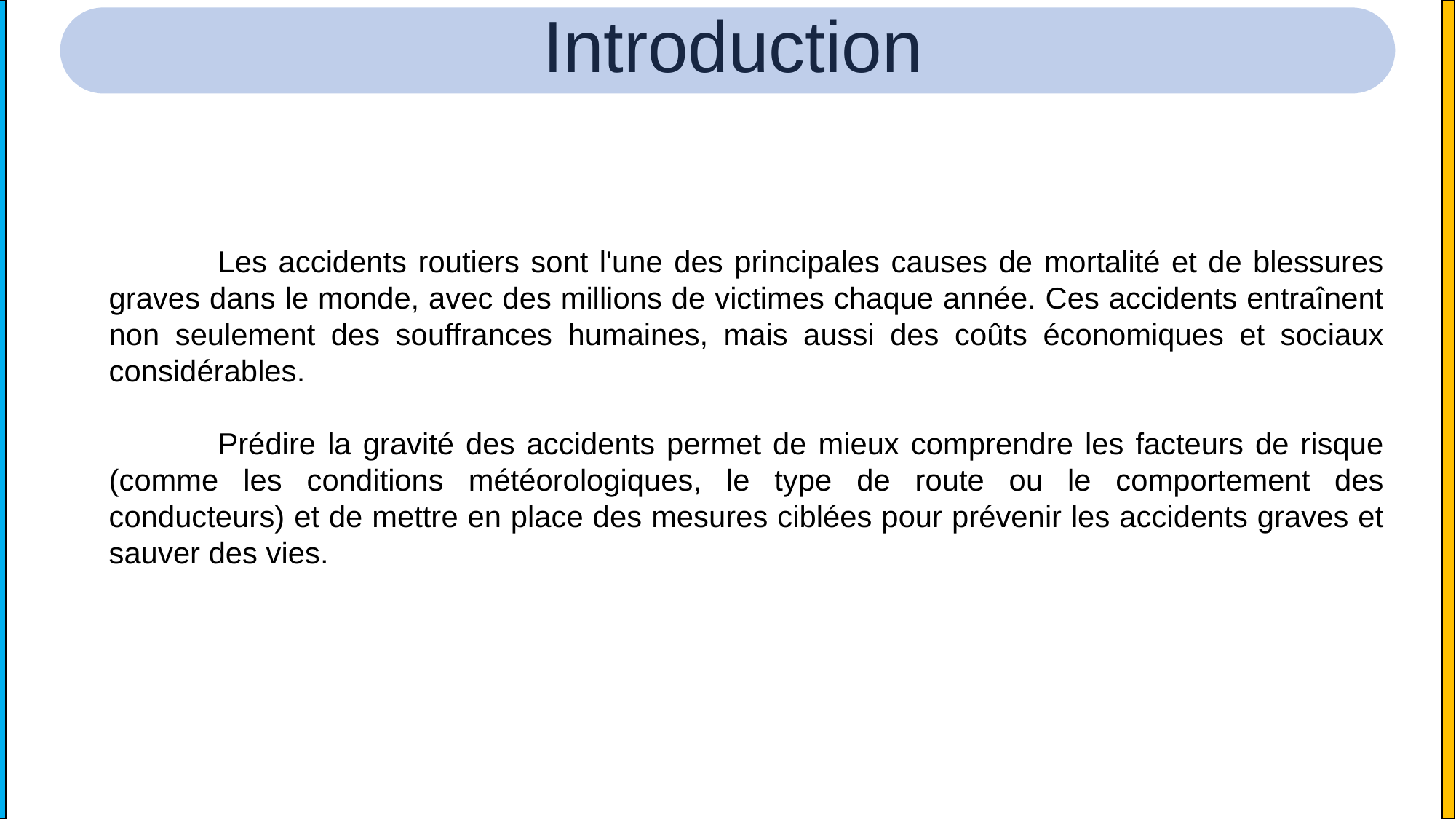

Introduction

	Les accidents routiers sont l'une des principales causes de mortalité et de blessures graves dans le monde, avec des millions de victimes chaque année. Ces accidents entraînent non seulement des souffrances humaines, mais aussi des coûts économiques et sociaux considérables.

	Prédire la gravité des accidents permet de mieux comprendre les facteurs de risque (comme les conditions météorologiques, le type de route ou le comportement des conducteurs) et de mettre en place des mesures ciblées pour prévenir les accidents graves et sauver des vies.